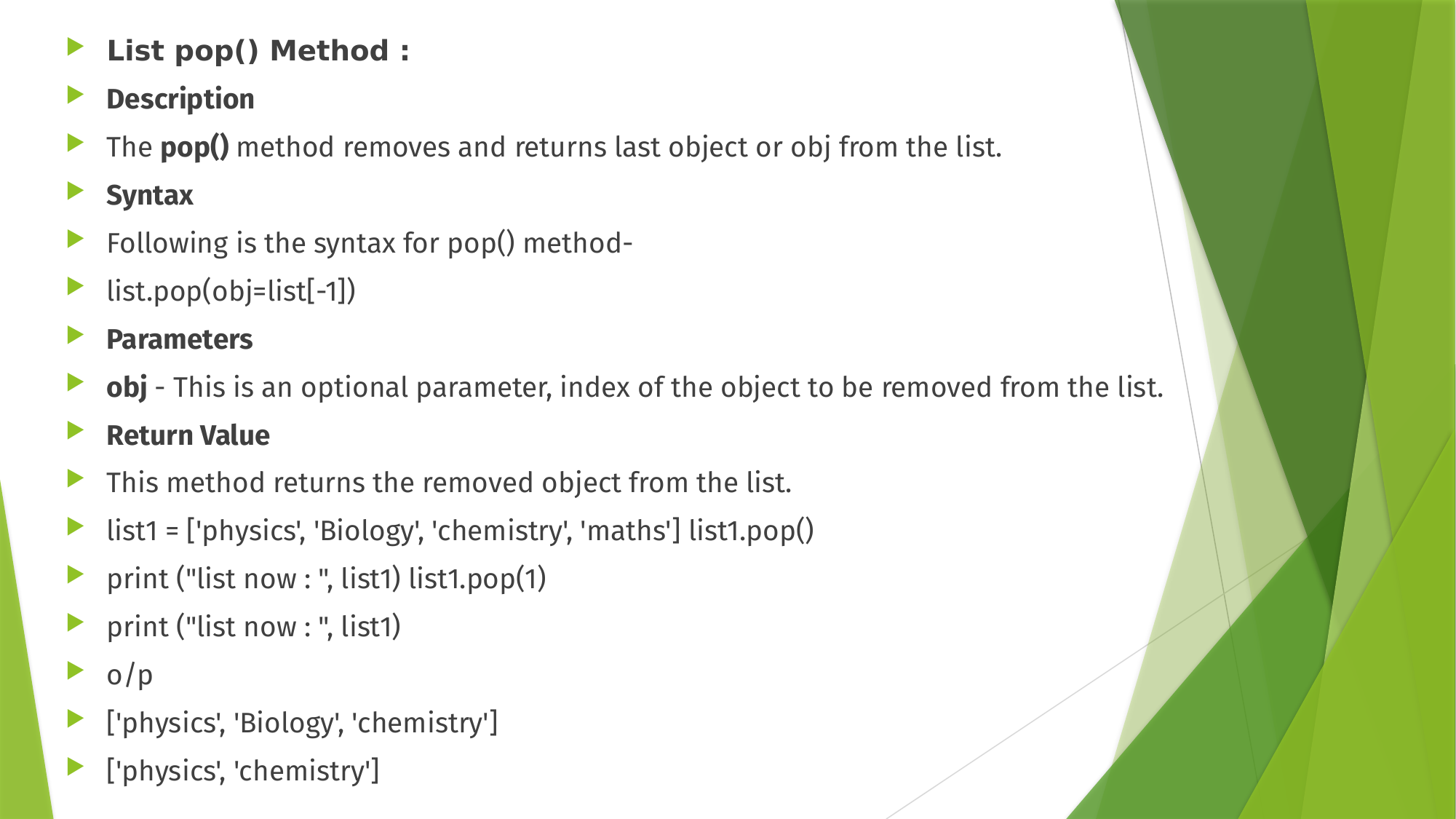

List pop() Method :
Description
The pop() method removes and returns last object or obj from the list.
Syntax
Following is the syntax for pop() method-
list.pop(obj=list[-1])
Parameters
obj - This is an optional parameter, index of the object to be removed from the list.
Return Value
This method returns the removed object from the list.
list1 = ['physics', 'Biology', 'chemistry', 'maths'] list1.pop()
print ("list now : ", list1) list1.pop(1)
print ("list now : ", list1)
o/p
['physics', 'Biology', 'chemistry']
['physics', 'chemistry']